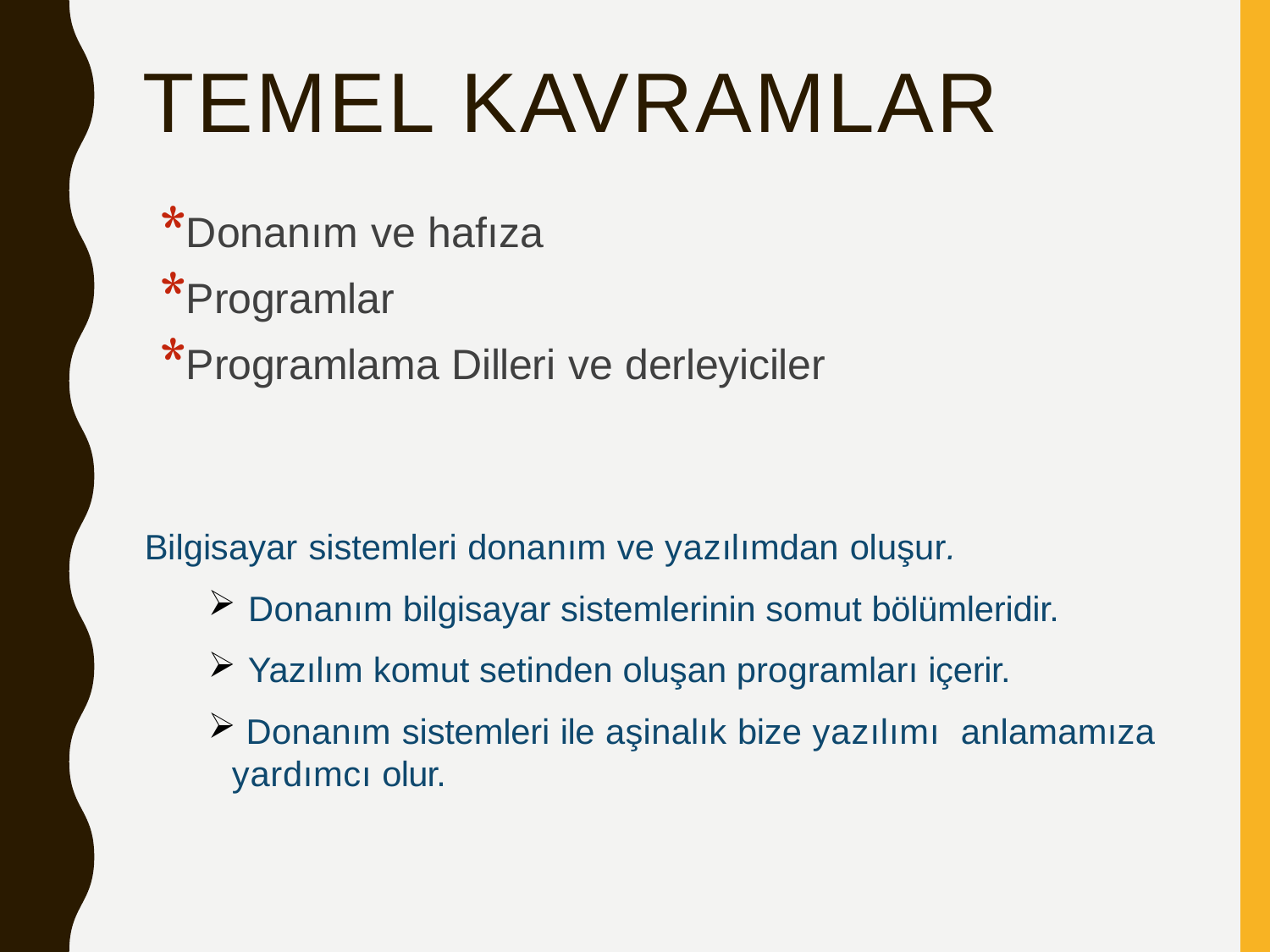

# Temel kavramlar
*Donanım ve hafıza
*Programlar
*Programlama Dilleri ve derleyiciler
Bilgisayar sistemleri donanım ve yazılımdan oluşur.
 Donanım bilgisayar sistemlerinin somut bölümleridir.
 Yazılım komut setinden oluşan programları içerir.
 Donanım sistemleri ile aşinalık bize yazılımı  anlamamıza yardımcı olur.